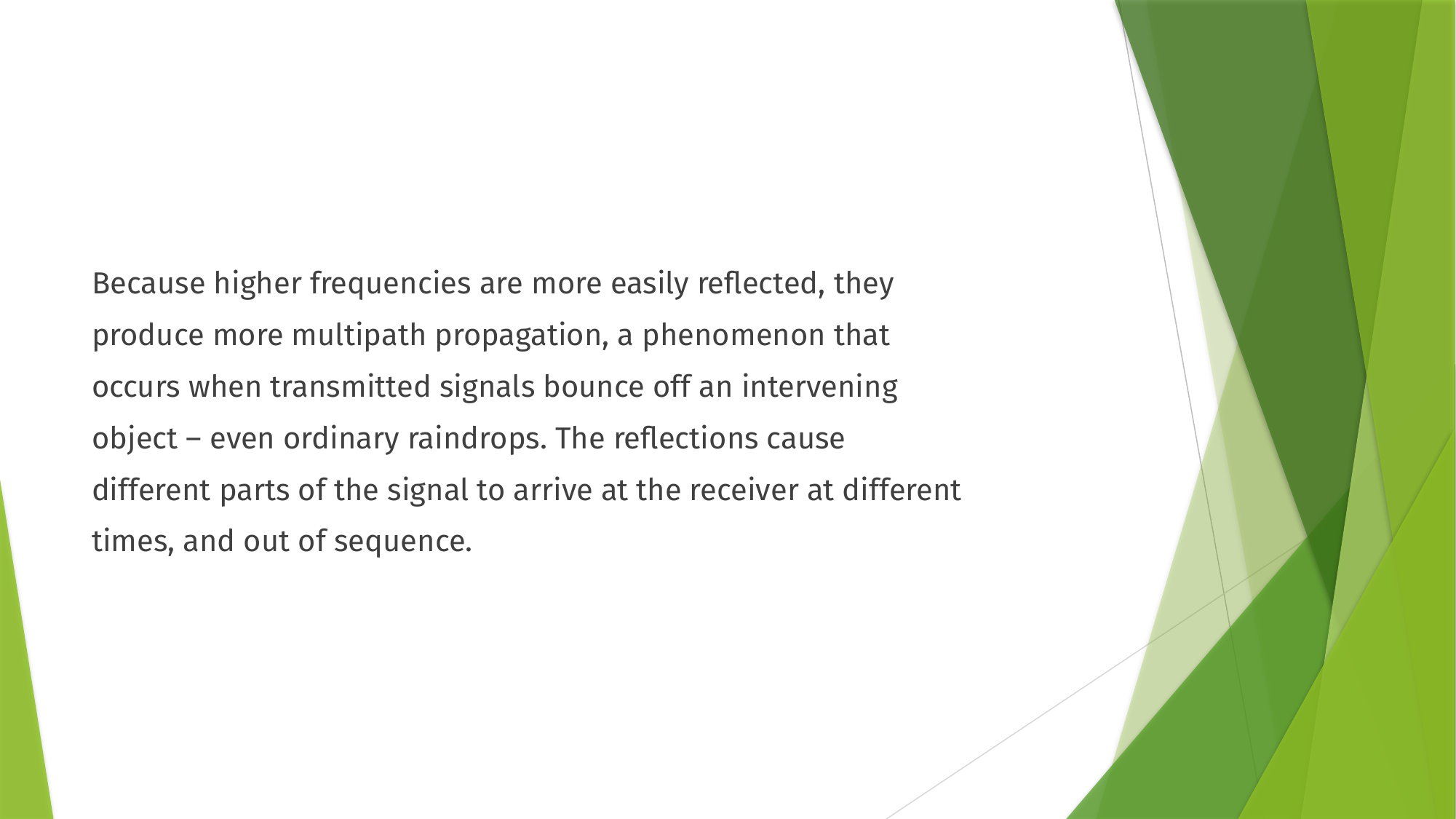

#
Because higher frequencies are more easily reflected, they
produce more multipath propagation, a phenomenon that
occurs when transmitted signals bounce off an intervening
object – even ordinary raindrops. The reflections cause
different parts of the signal to arrive at the receiver at different
times, and out of sequence.